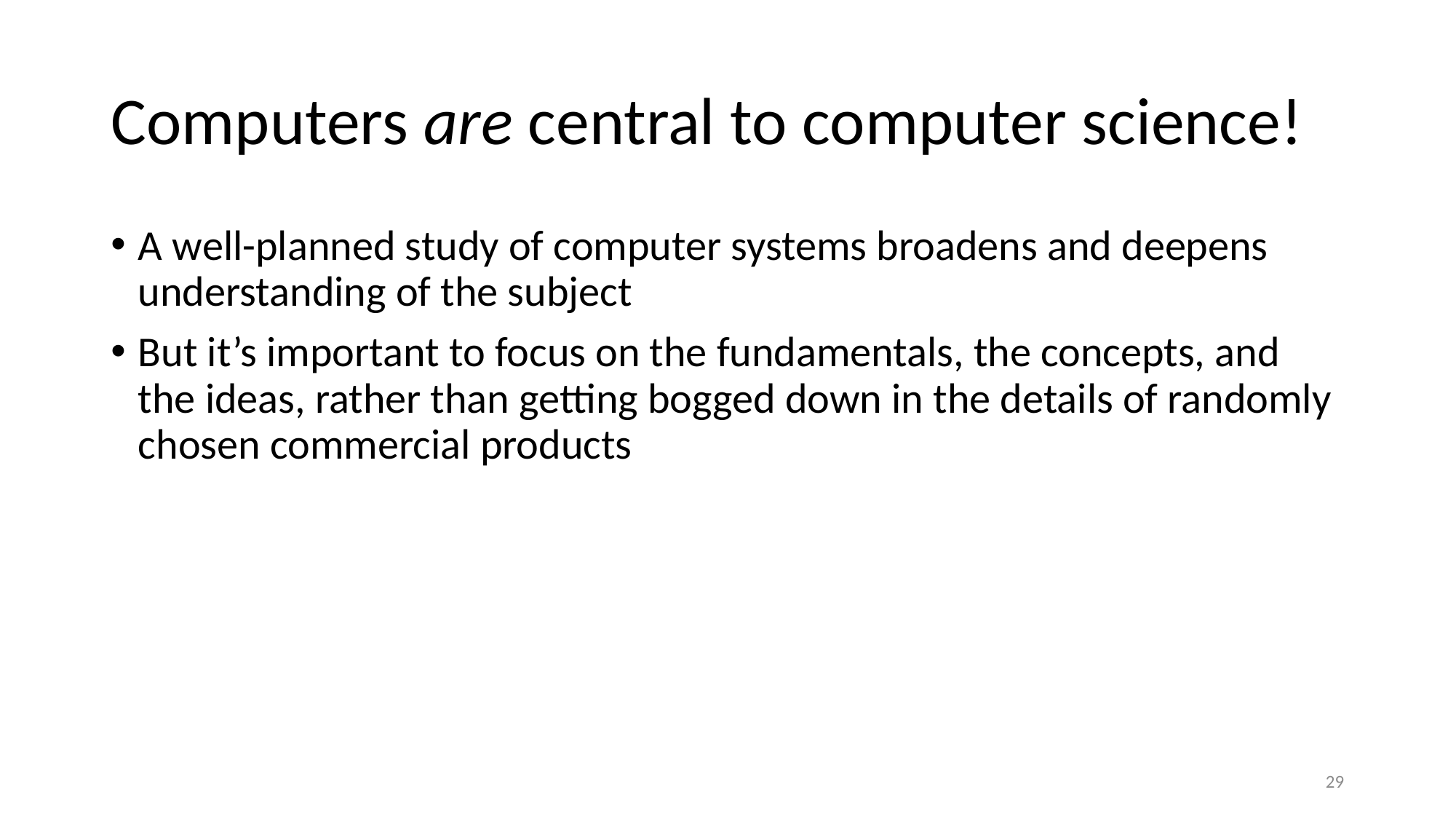

# Computers are central to computer science!
A well-planned study of computer systems broadens and deepens understanding of the subject
But it’s important to focus on the fundamentals, the concepts, and the ideas, rather than getting bogged down in the details of randomly chosen commercial products
29